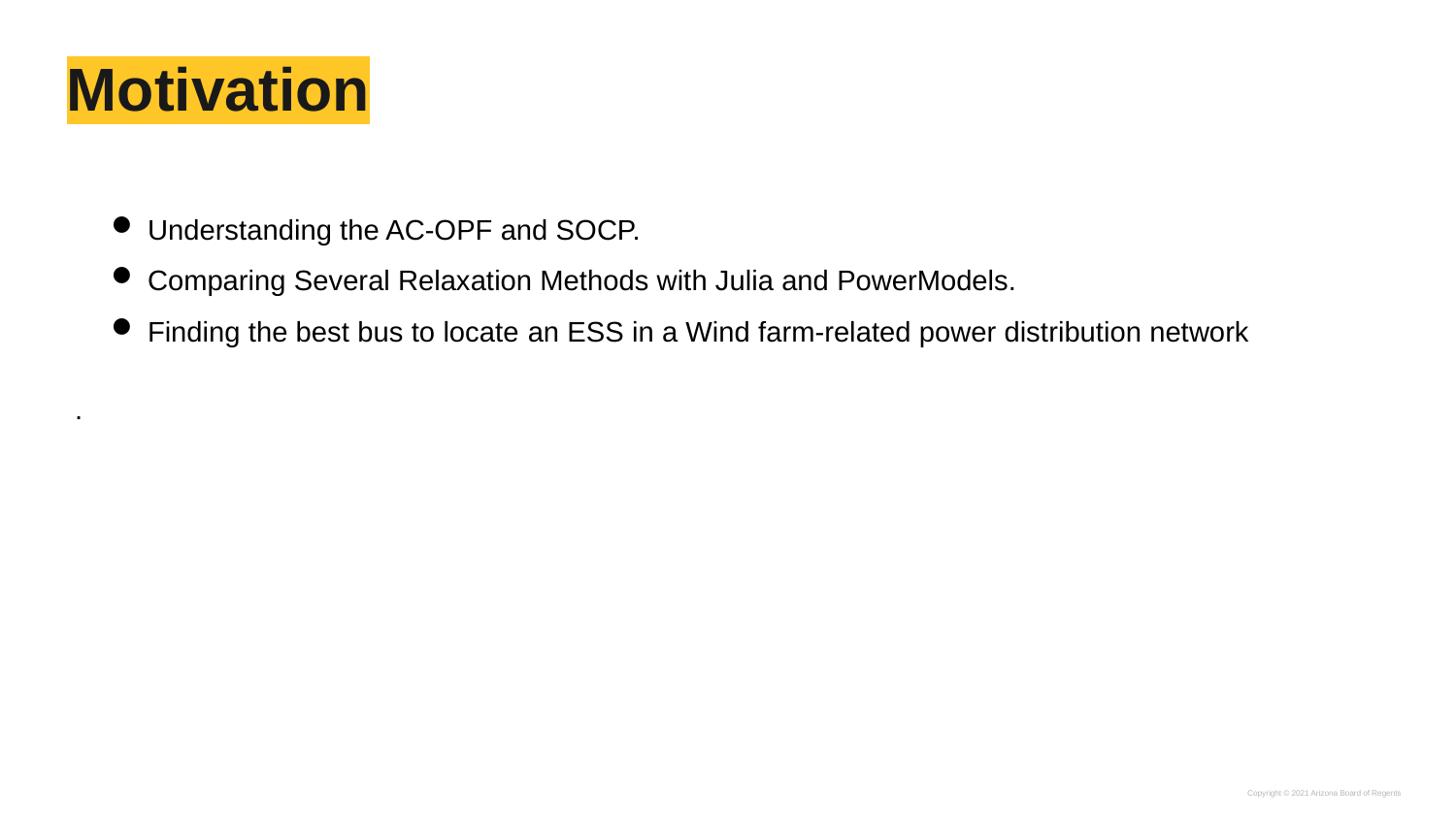

# Motivation
Understanding the AC-OPF and SOCP.
Comparing Several Relaxation Methods with Julia and PowerModels.
Finding the best bus to locate an ESS in a Wind farm-related power distribution network

.